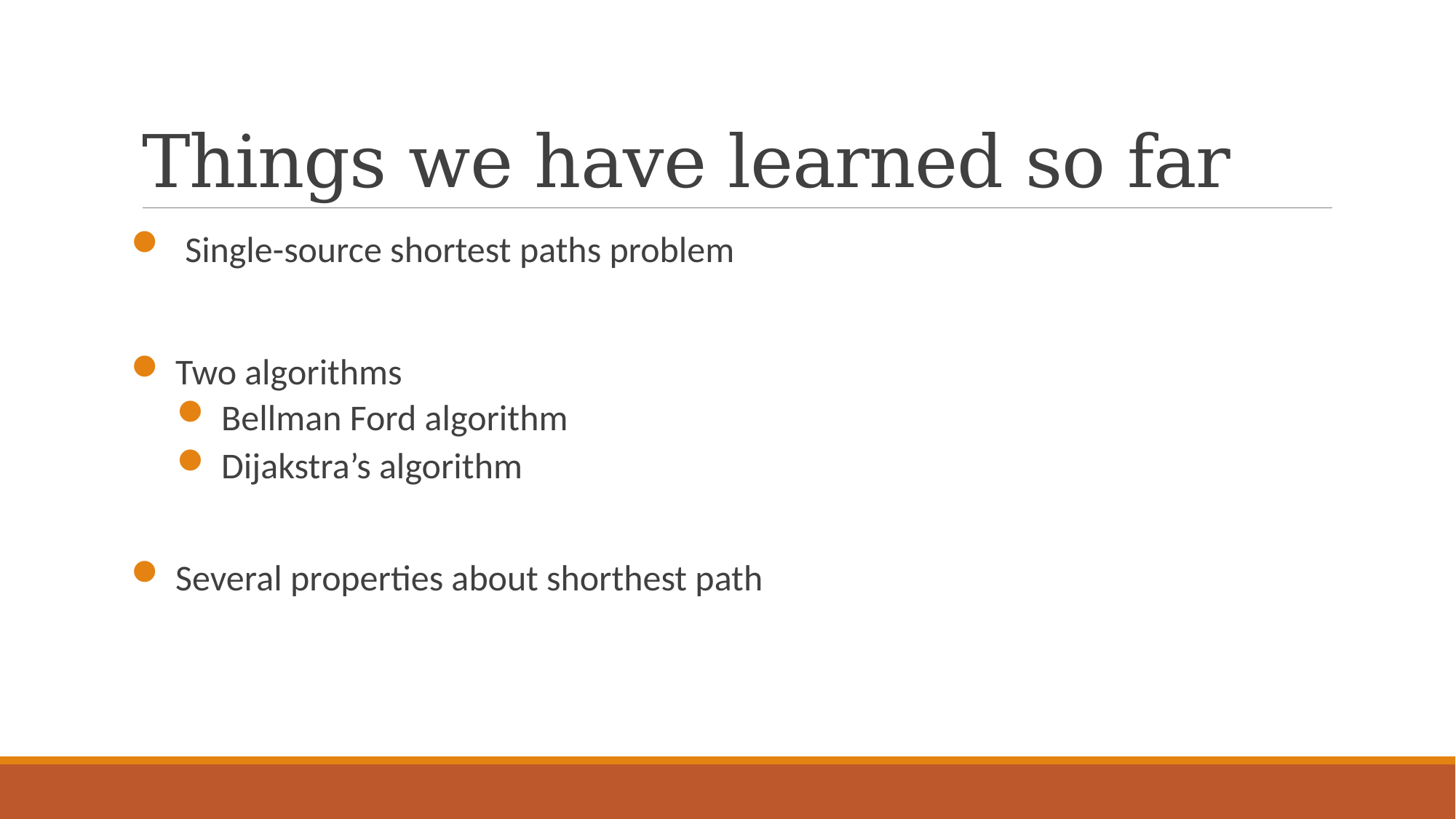

# Things we have learned so far
  Single-source shortest paths problem

 Two algorithms
 Bellman Ford algorithm
 Dijakstra’s algorithm

 Several properties about shorthest path